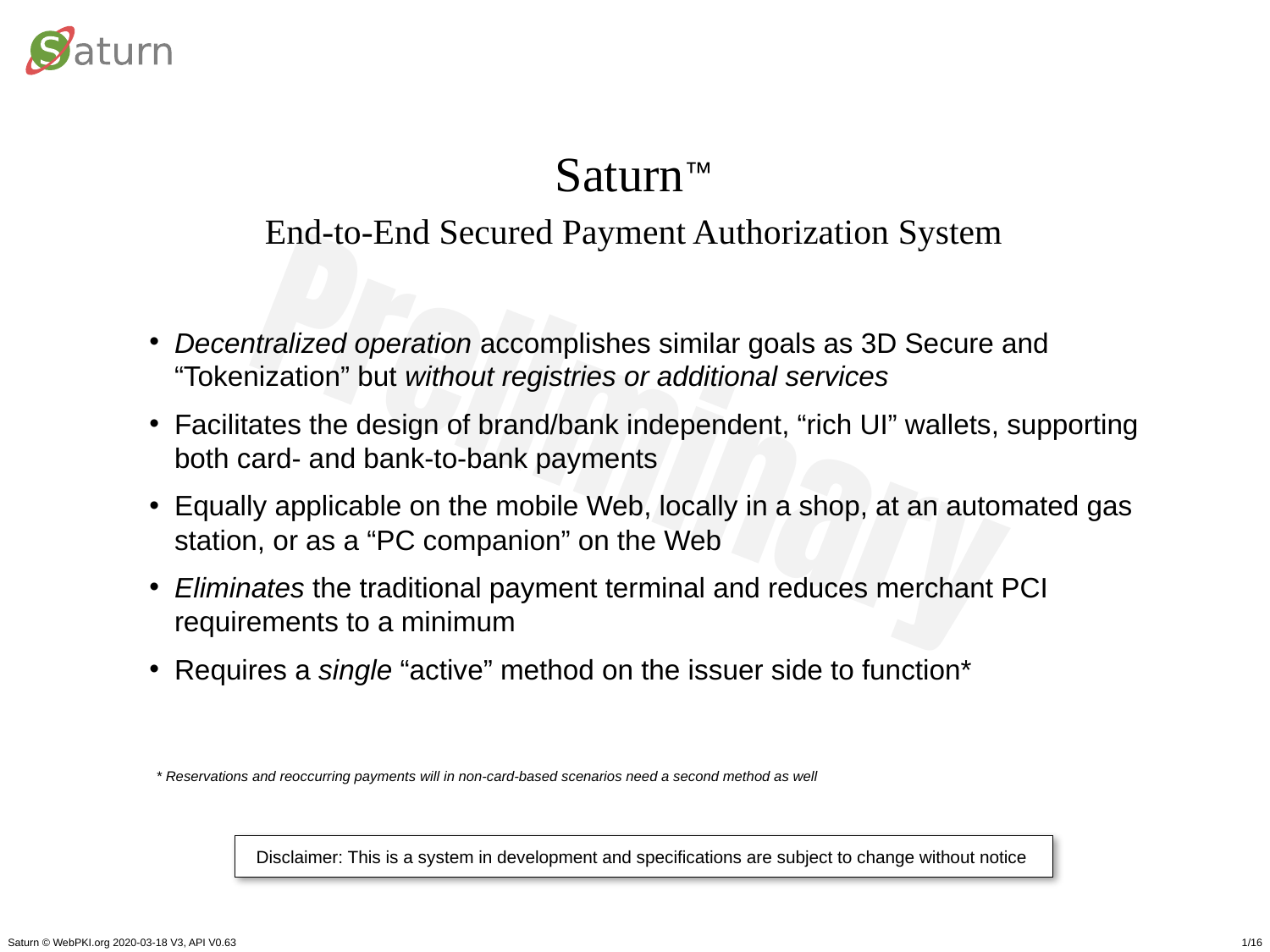

Saturn™
End-to-End Secured Payment Authorization System
Decentralized operation accomplishes similar goals as 3D Secure and “Tokenization” but without registries or additional services
Facilitates the design of brand/bank independent, “rich UI” wallets, supporting both card- and bank-to-bank payments
Equally applicable on the mobile Web, locally in a shop, at an automated gas station, or as a “PC companion” on the Web
Eliminates the traditional payment terminal and reduces merchant PCI requirements to a minimum
Requires a single “active” method on the issuer side to function*
* Reservations and reoccurring payments will in non-card-based scenarios need a second method as well
Disclaimer: This is a system in development and specifications are subject to change without notice